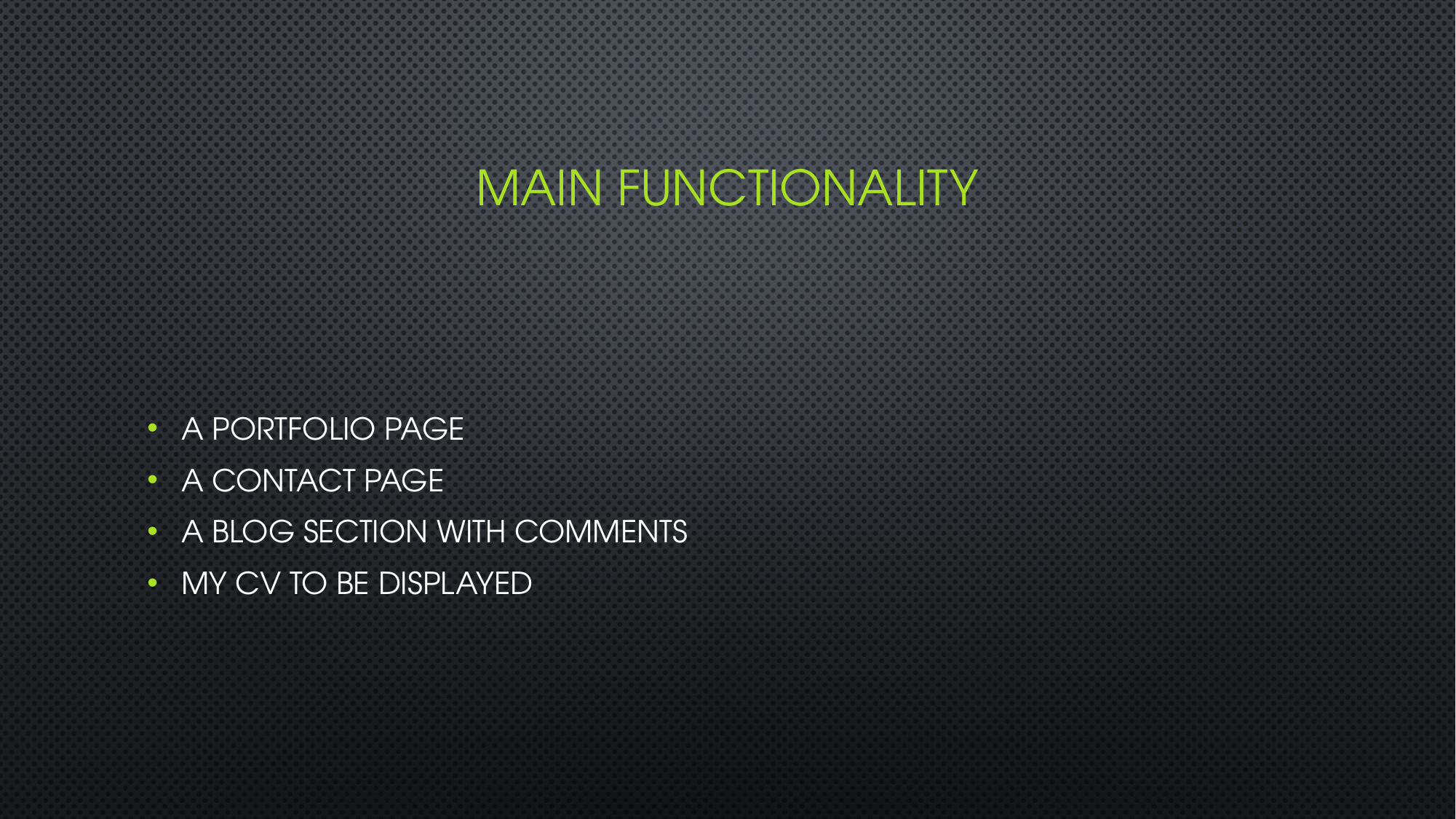

# Main functionality
A portfolio page
A contact page
A blog section with comments
My CV to be displayed